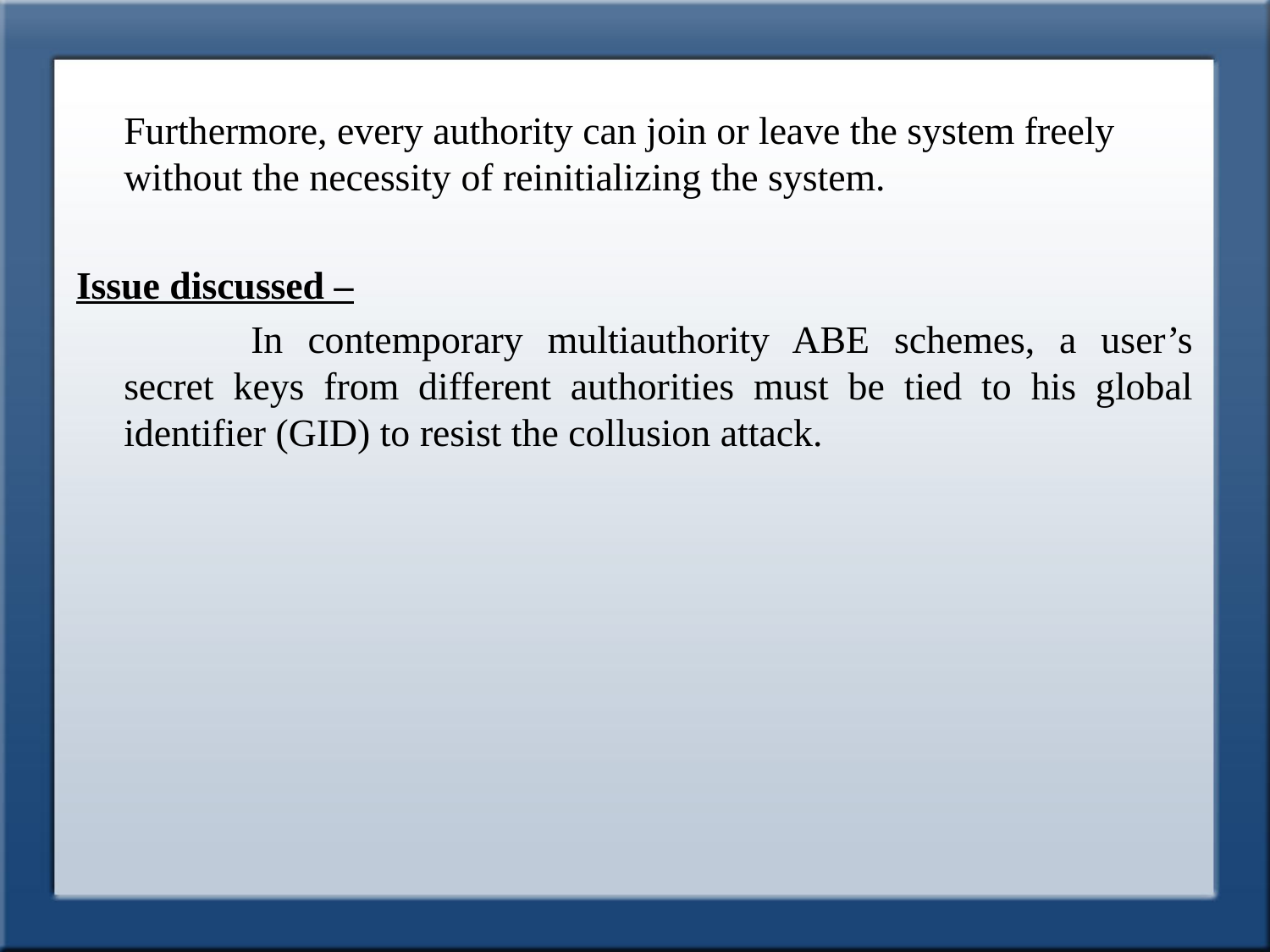

Furthermore, every authority can join or leave the system freely without the necessity of reinitializing the system.

Issue discussed –
		In contemporary multiauthority ABE schemes, a user’s secret keys from different authorities must be tied to his global identifier (GID) to resist the collusion attack.